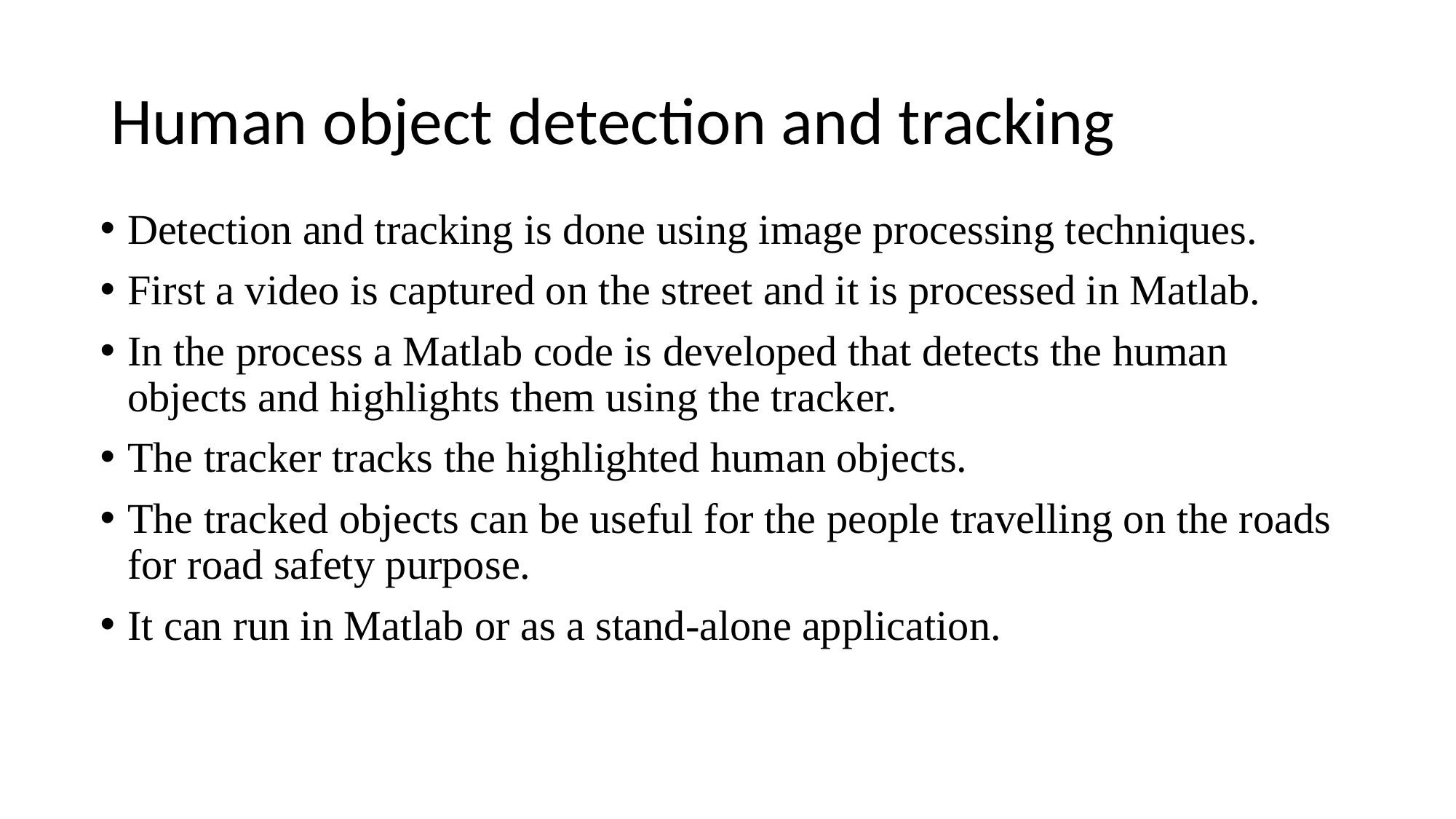

# Human object detection and tracking
Detection and tracking is done using image processing techniques.
First a video is captured on the street and it is processed in Matlab.
In the process a Matlab code is developed that detects the human objects and highlights them using the tracker.
The tracker tracks the highlighted human objects.
The tracked objects can be useful for the people travelling on the roads for road safety purpose.
It can run in Matlab or as a stand-alone application.